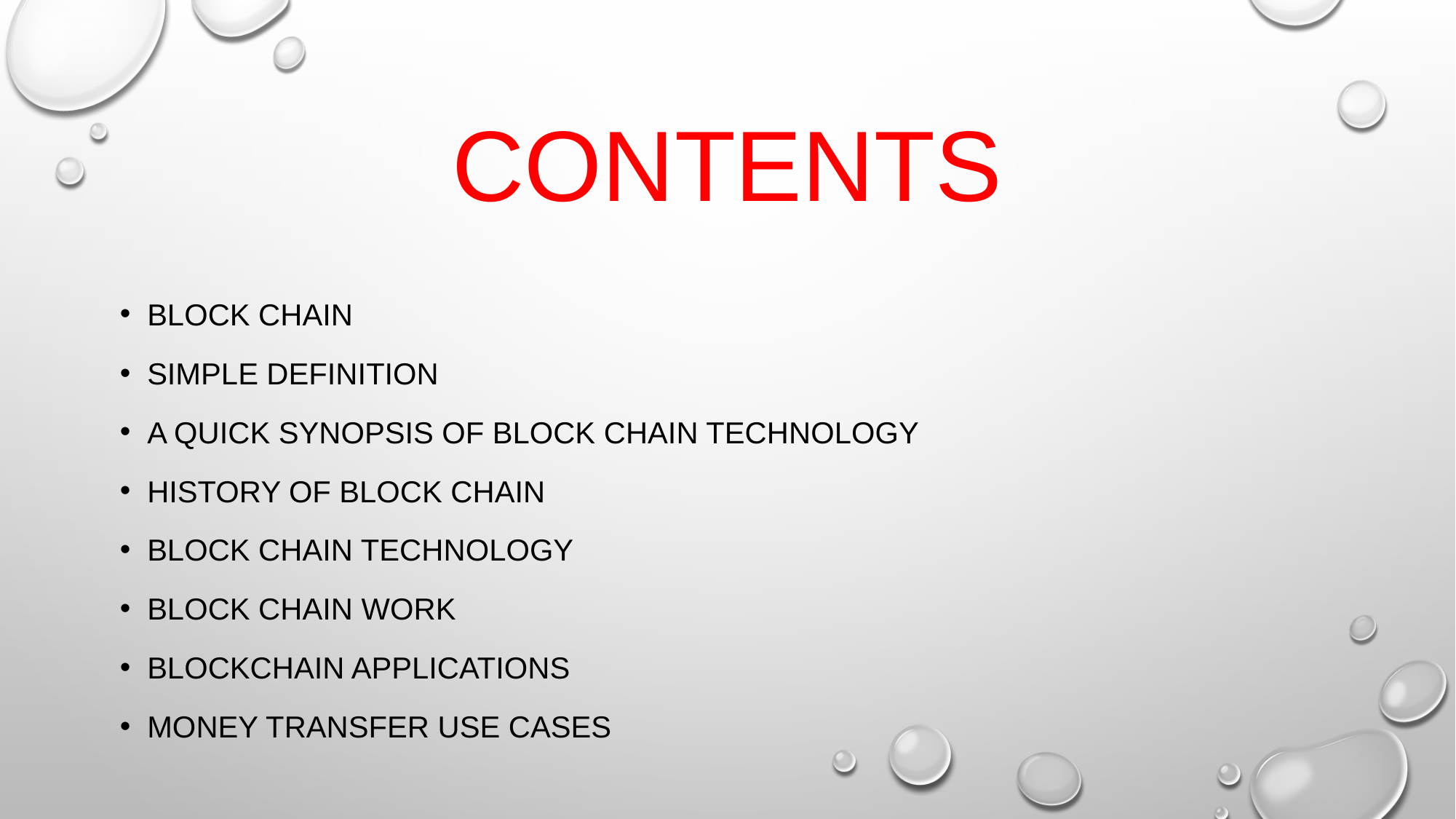

# CONTENTS
Block chain
Simple definition
A quick synopsis of block chain technology
History of block chain
Block chain technology
Block chain work
Blockchain applications
Money transfer use cases